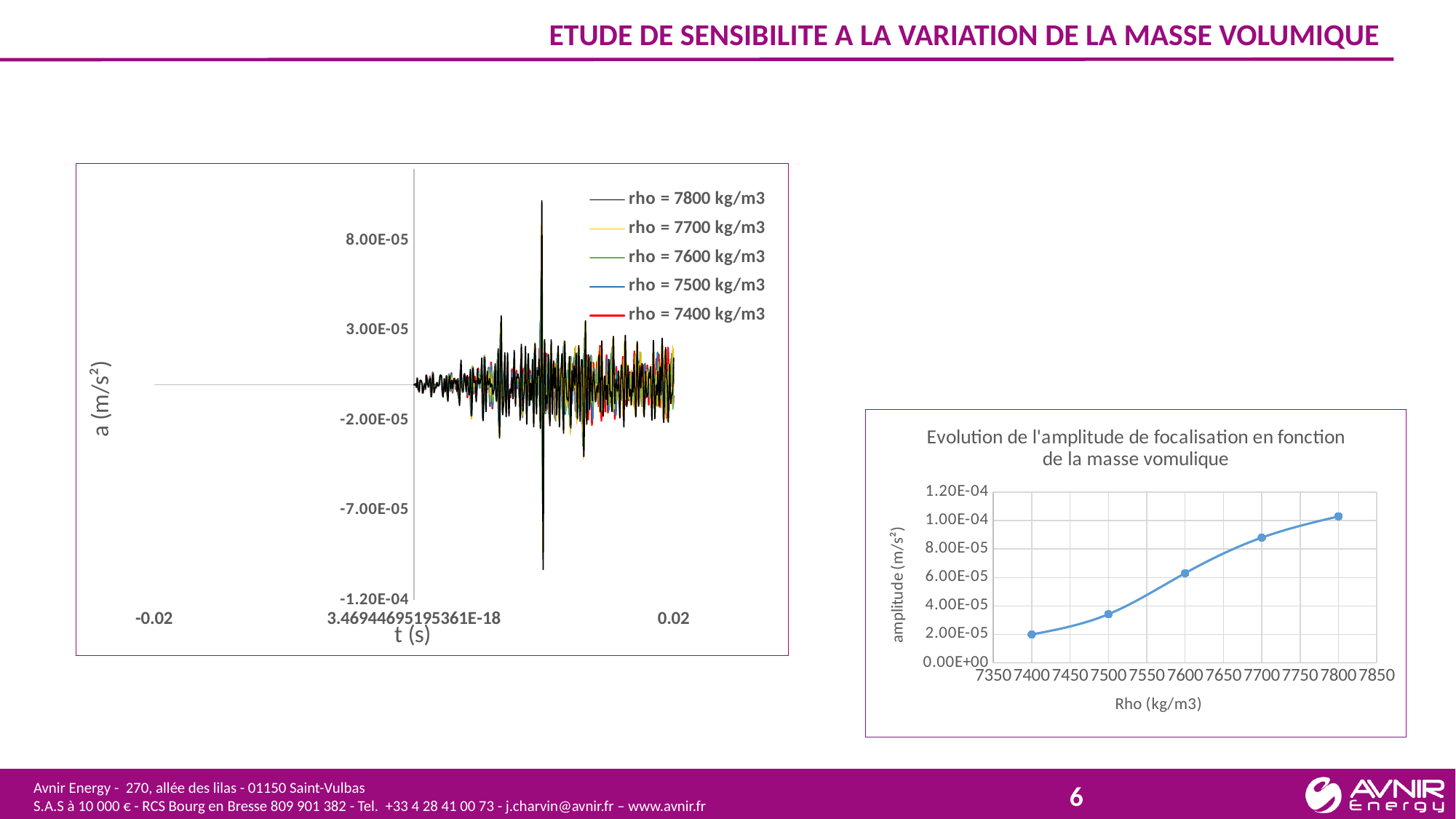

# ETUDE DE SENSIBILITE A LA VARIATION DE LA MASSE VOLUMIQUE

### Chart

| Category |  |  |  |  |  |
|---|---|---|---|---|---|

### Chart: Evolution de l'amplitude de focalisation en fonction de la masse vomulique

| Category |  |
|---|---|
6